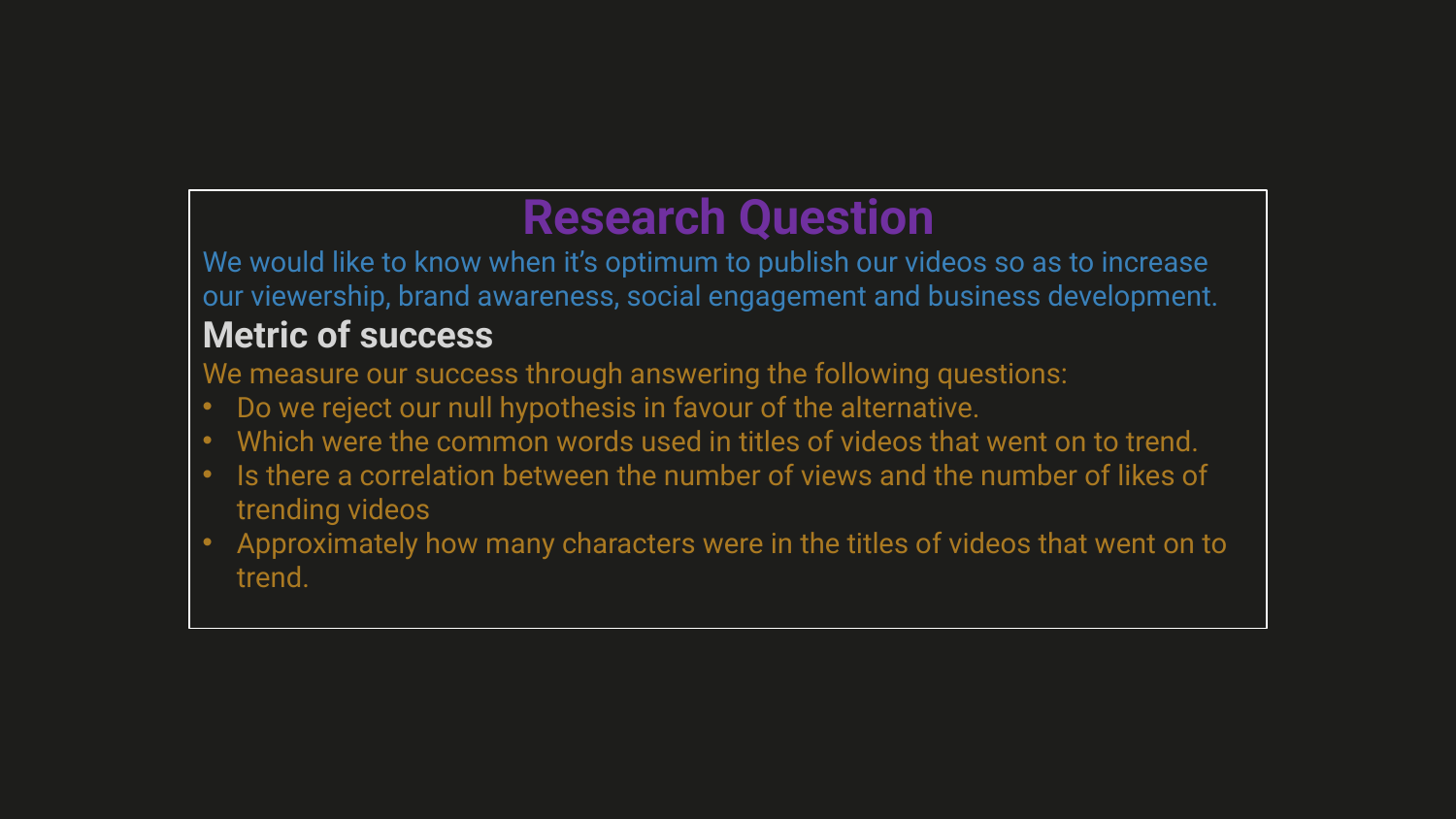

Research Question
We would like to know when it’s optimum to publish our videos so as to increase our viewership, brand awareness, social engagement and business development.
Metric of success
We measure our success through answering the following questions:
Do we reject our null hypothesis in favour of the alternative.
Which were the common words used in titles of videos that went on to trend.
Is there a correlation between the number of views and the number of likes of trending videos
Approximately how many characters were in the titles of videos that went on to trend.